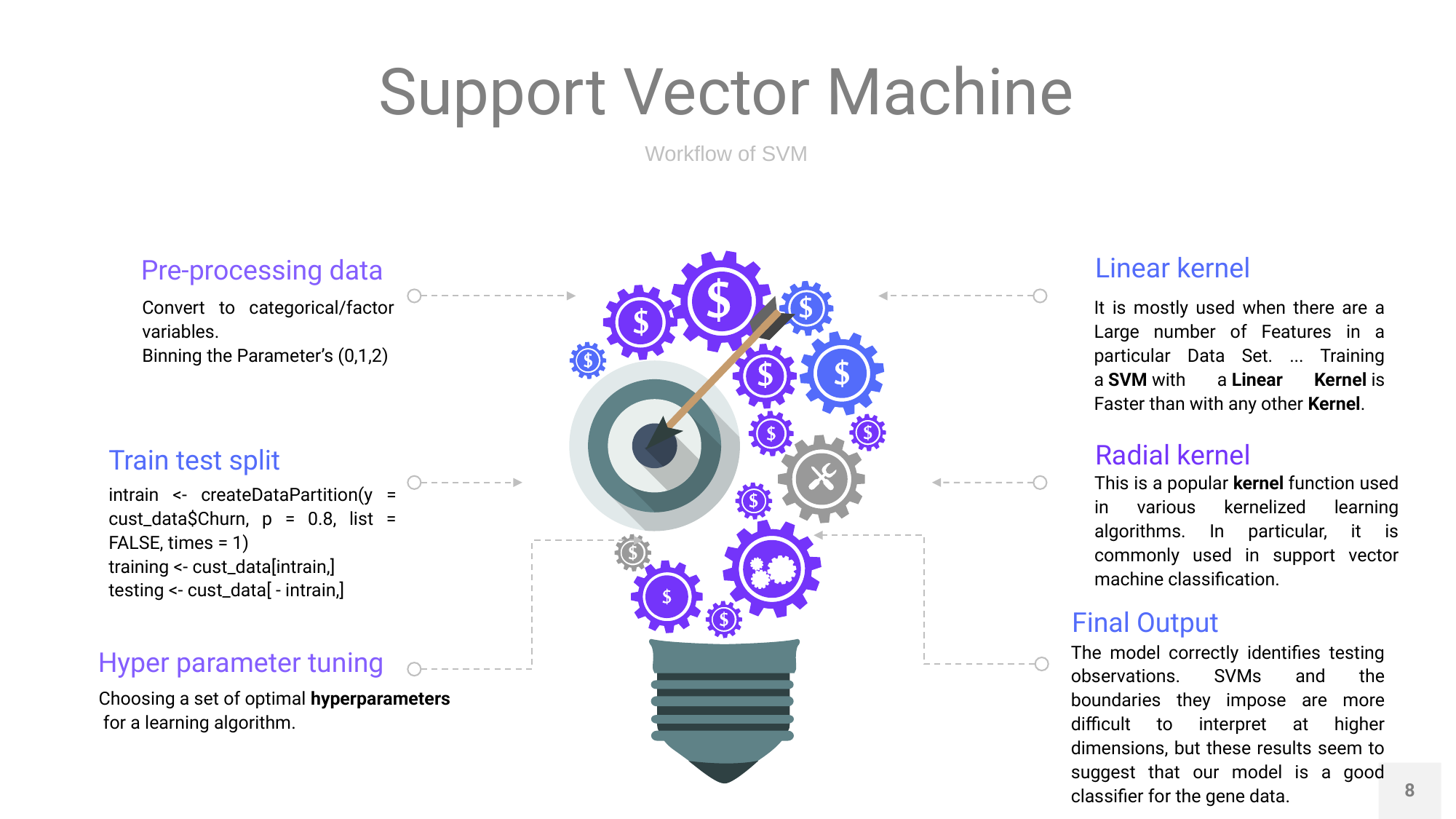

# Support Vector Machine
Workflow of SVM
Linear kernel
Pre-processing data

Convert to categorical/factor variables.
Binning the Parameter’s (0,1,2)
It is mostly used when there are a Large number of Features in a particular Data Set. ... Training a SVM with a Linear Kernel is Faster than with any other Kernel.

Radial kernel
Train test split
This is a popular kernel function used in various kernelized learning algorithms. In particular, it is commonly used in support vector machine classification.
intrain <- createDataPartition(y = cust_data$Churn, p = 0.8, list = FALSE, times = 1)
training <- cust_data[intrain,]
testing <- cust_data[ - intrain,]

Final Output
The model correctly identifies testing observations. SVMs and the boundaries they impose are more difficult to interpret at higher dimensions, but these results seem to suggest that our model is a good classifier for the gene data.
Hyper parameter tuning
Choosing a set of optimal hyperparameters
 for a learning algorithm.
8